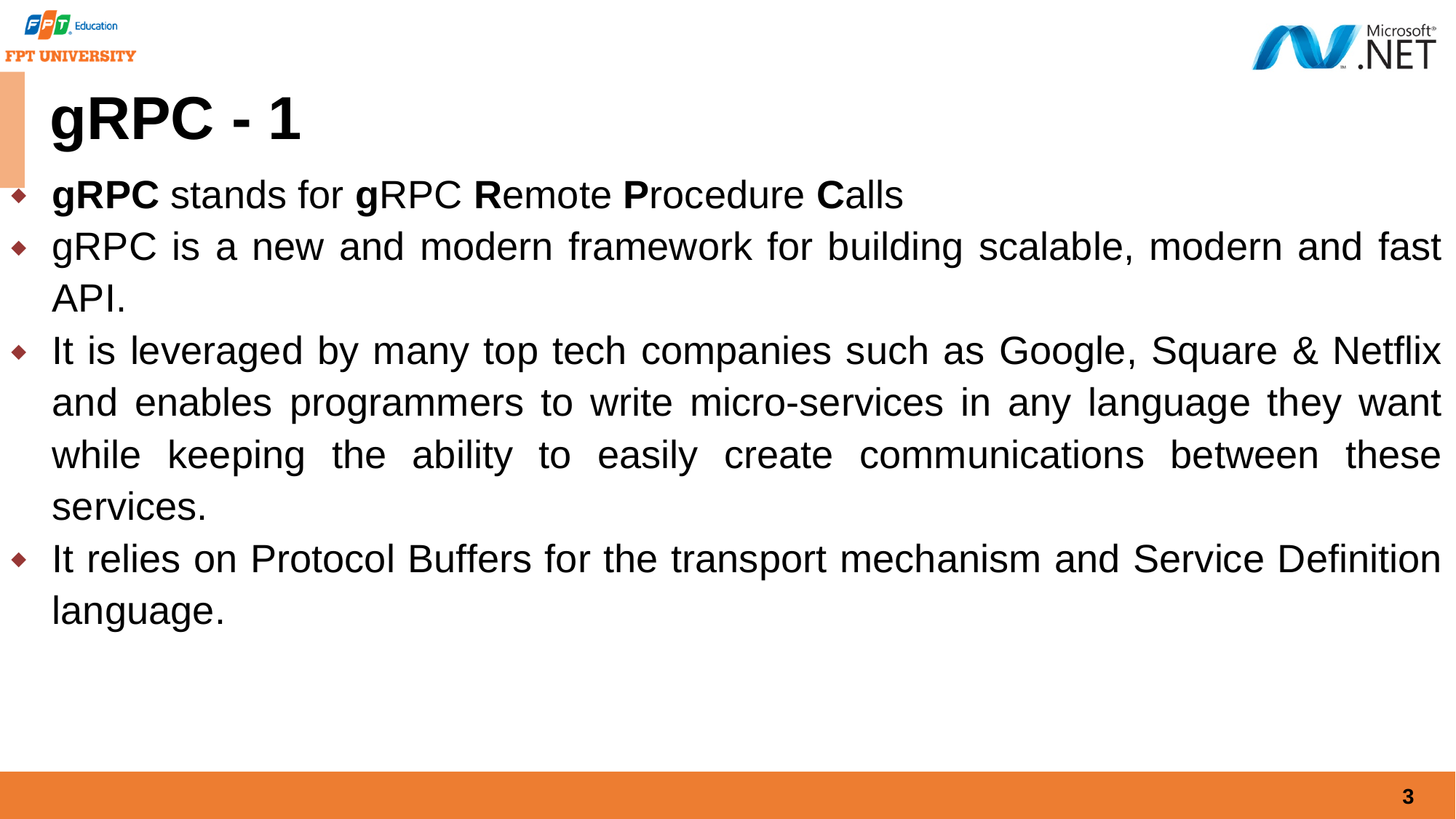

# gRPC - 1
gRPC stands for gRPC Remote Procedure Calls
gRPC is a new and modern framework for building scalable, modern and fast API.
It is leveraged by many top tech companies such as Google, Square & Netflix and enables programmers to write micro-services in any language they want while keeping the ability to easily create communications between these services.
It relies on Protocol Buffers for the transport mechanism and Service Definition language.
3